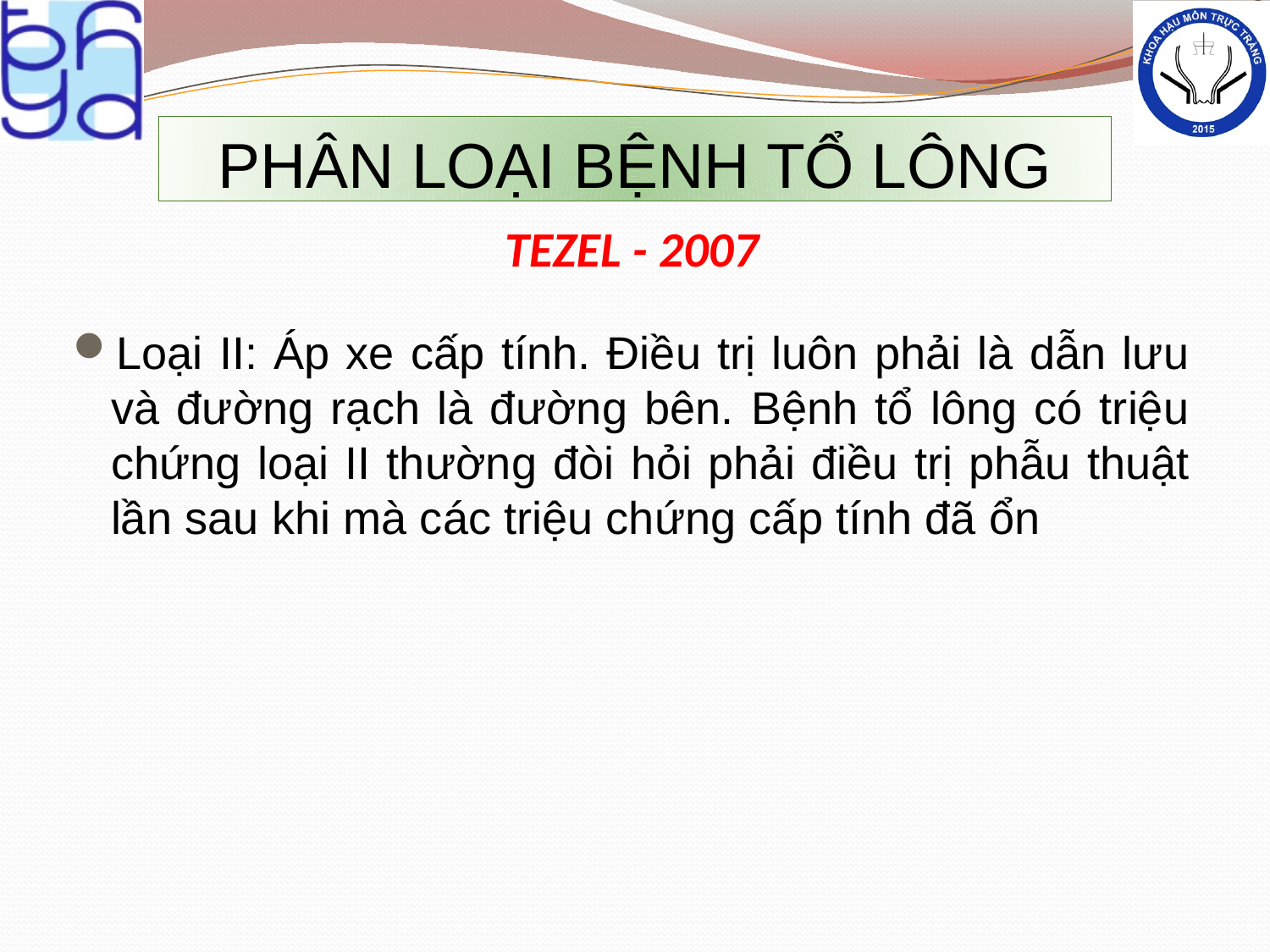

# PHÂN LOẠI BỆNH TỔ LÔNG
TEZEL - 2007
Loại II: Áp xe cấp tính. Điều trị luôn phải là dẫn lưu và đường rạch là đường bên. Bệnh tổ lông có triệu chứng loại II thường đòi hỏi phải điều trị phẫu thuật lần sau khi mà các triệu chứng cấp tính đã ổn